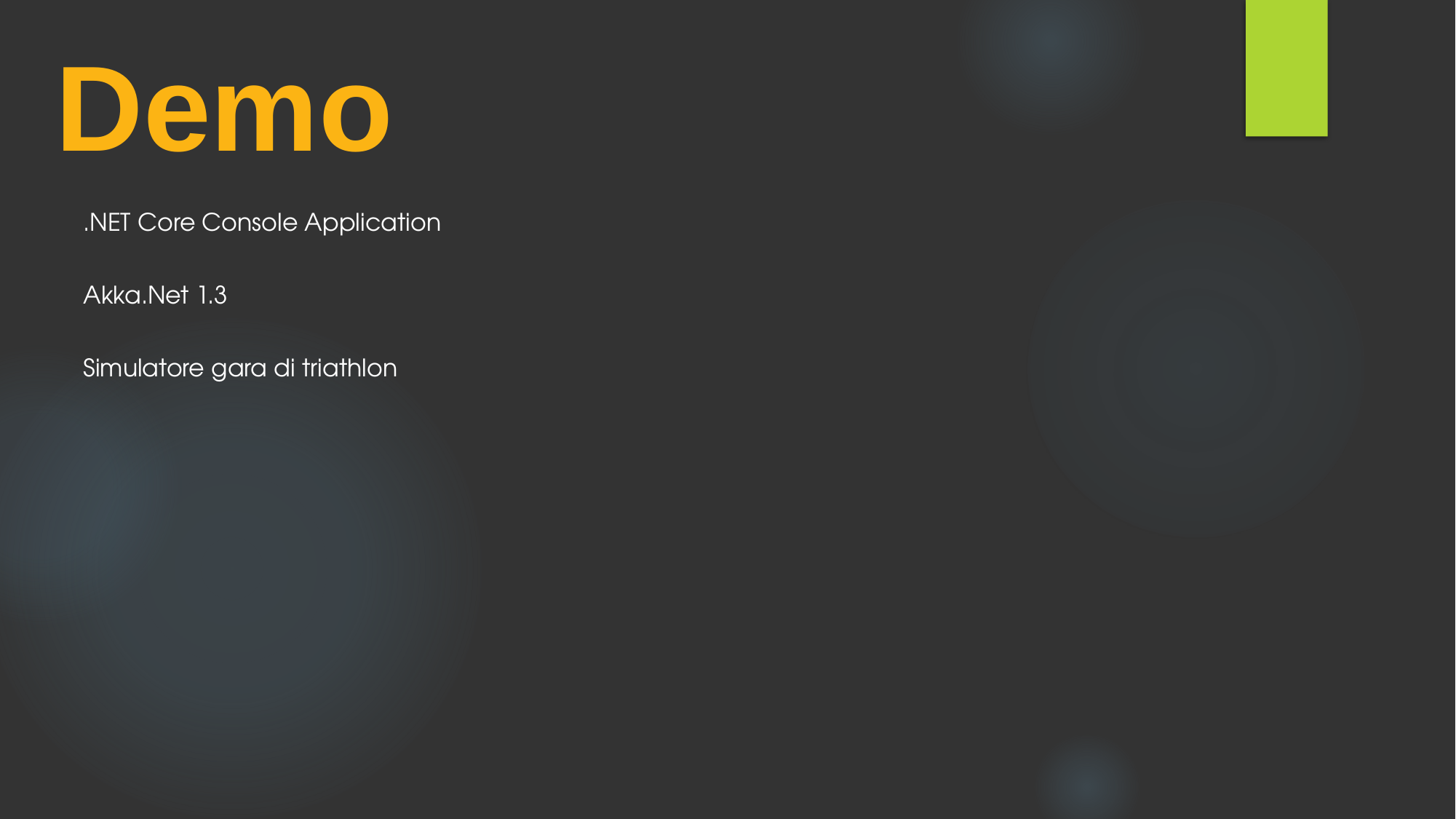

Demo
.NET Core Console Application
Akka.Net 1.3
Simulatore gara di triathlon